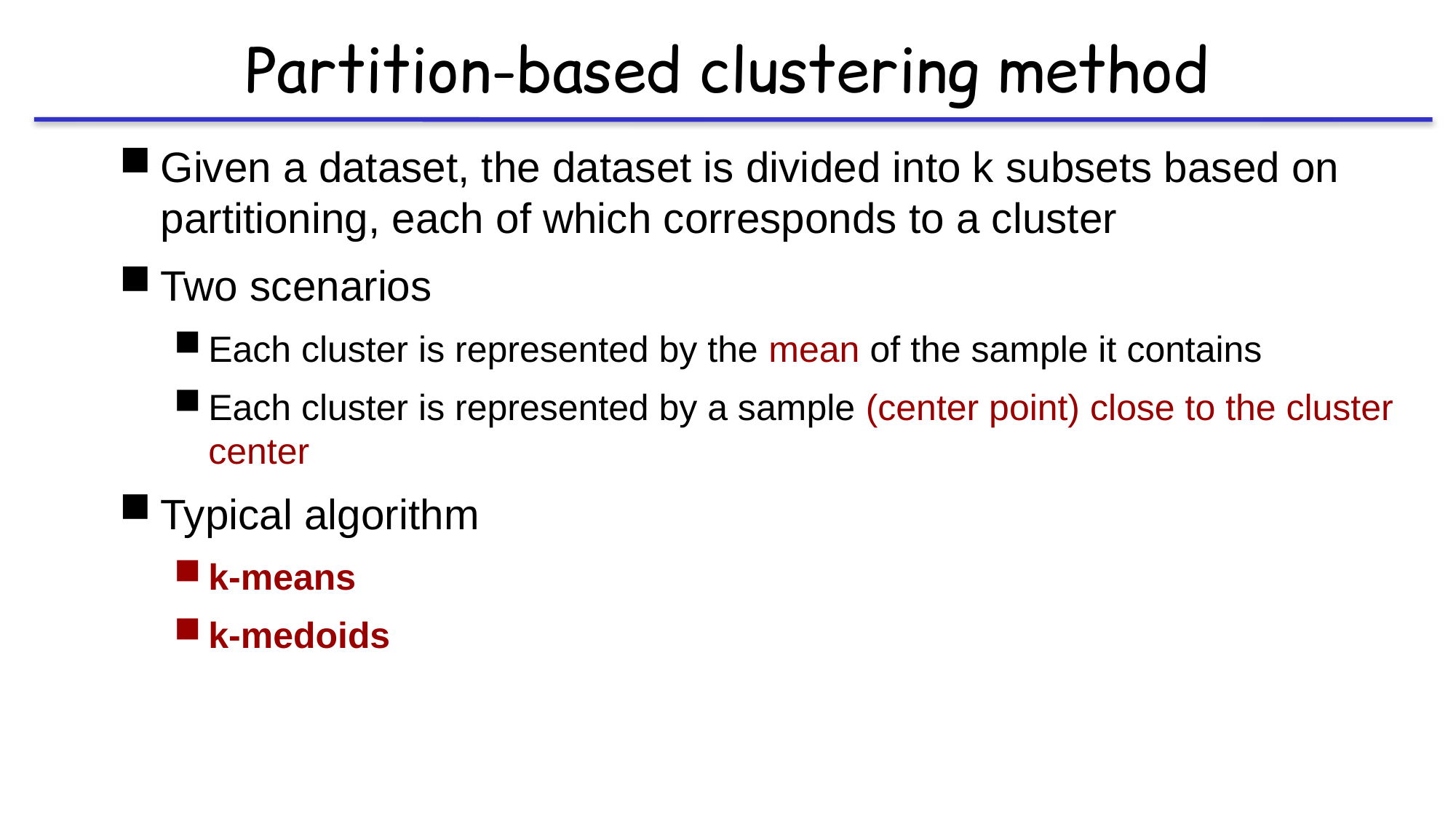

# Partition-based clustering method
Given a dataset, the dataset is divided into k subsets based on partitioning, each of which corresponds to a cluster
Two scenarios
Each cluster is represented by the mean of the sample it contains
Each cluster is represented by a sample (center point) close to the cluster center
Typical algorithm
k-means
k-medoids